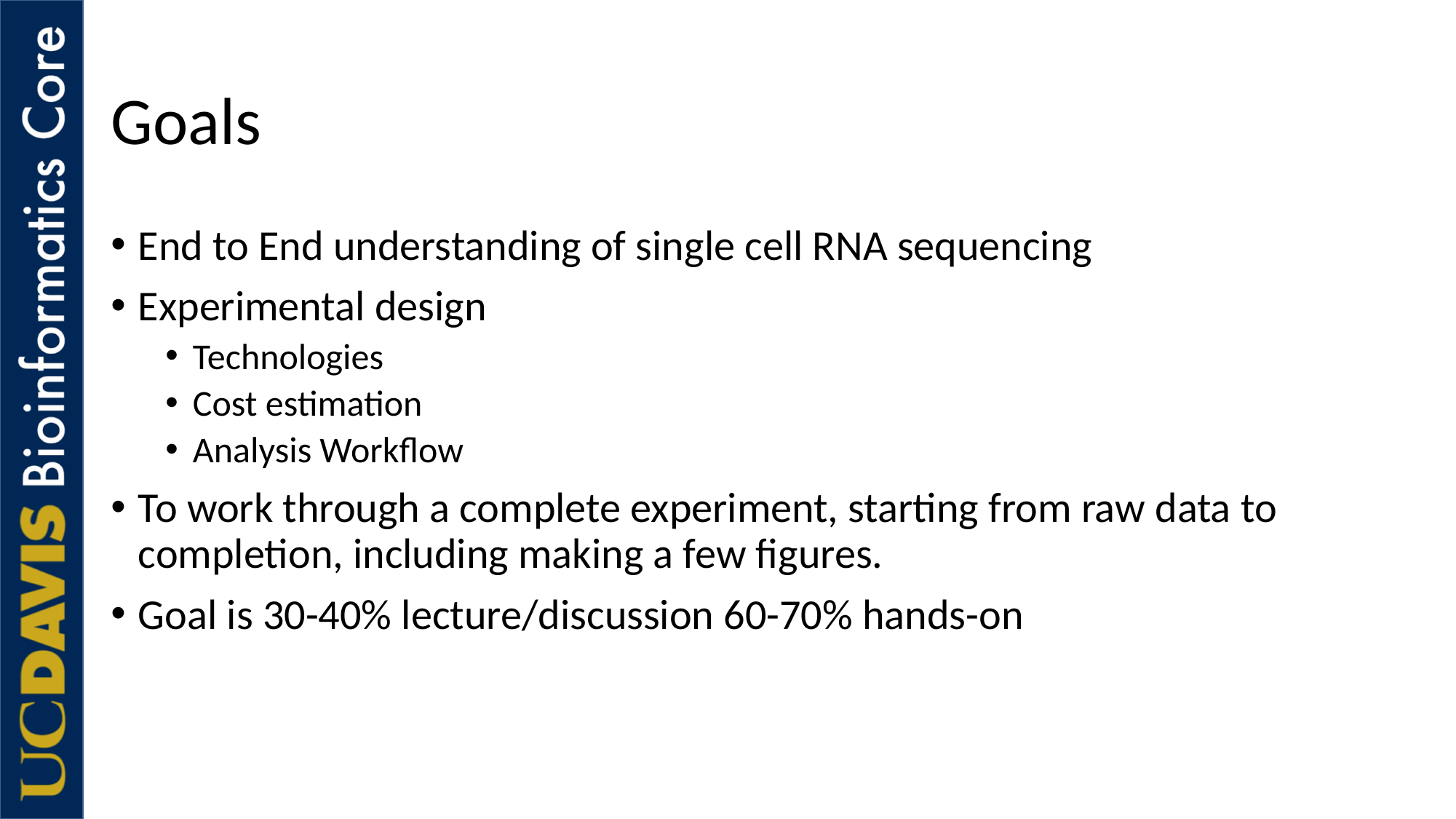

# Goals
End to End understanding of single cell RNA sequencing
Experimental design
Technologies
Cost estimation
Analysis Workflow
To work through a complete experiment, starting from raw data to completion, including making a few figures.
Goal is 30-40% lecture/discussion 60-70% hands-on